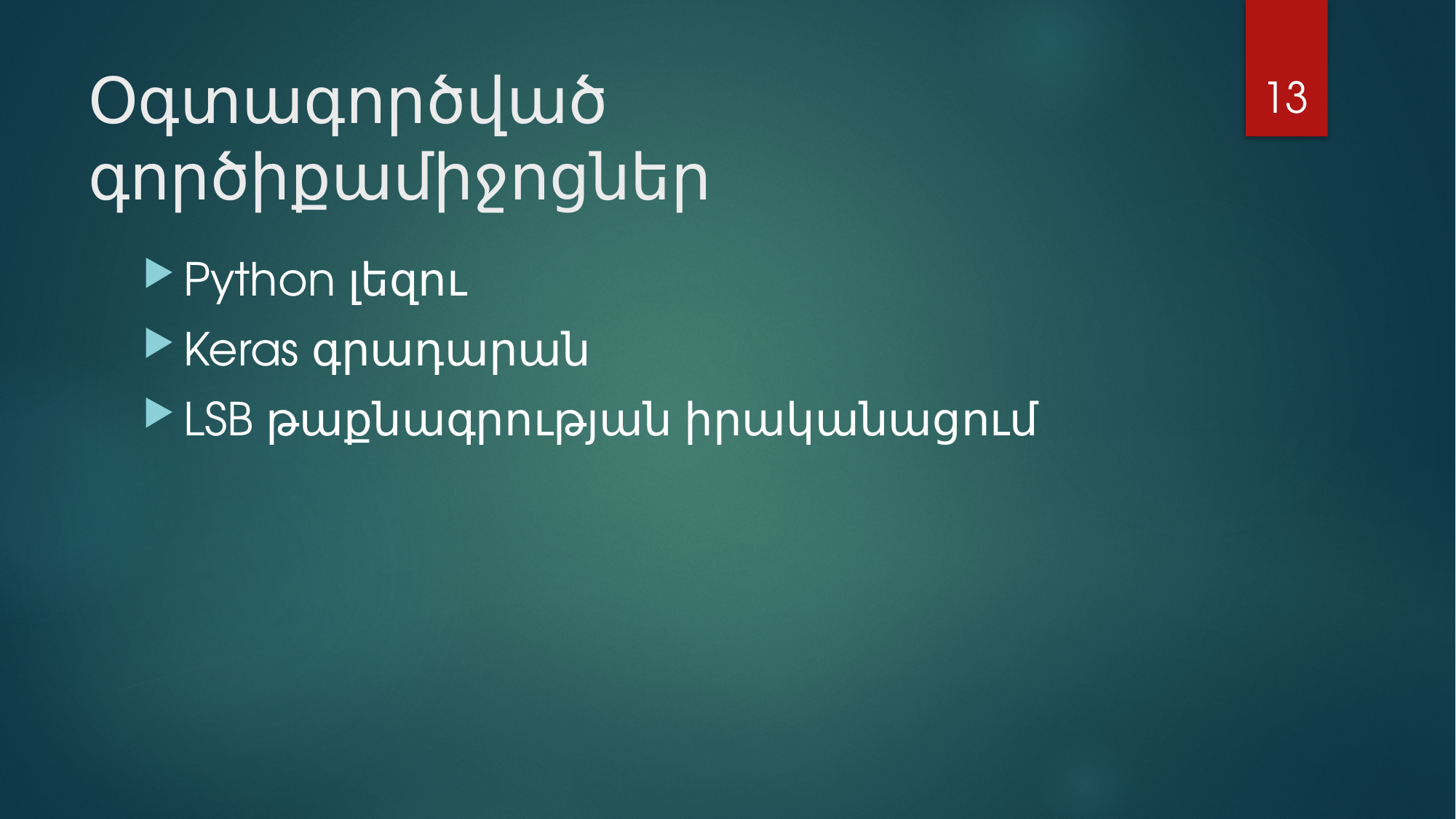

13
# Օգտագործված գործիքամիջոցներ
Python լեզու
Keras գրադարան
LSB թաքնագրության իրականացում